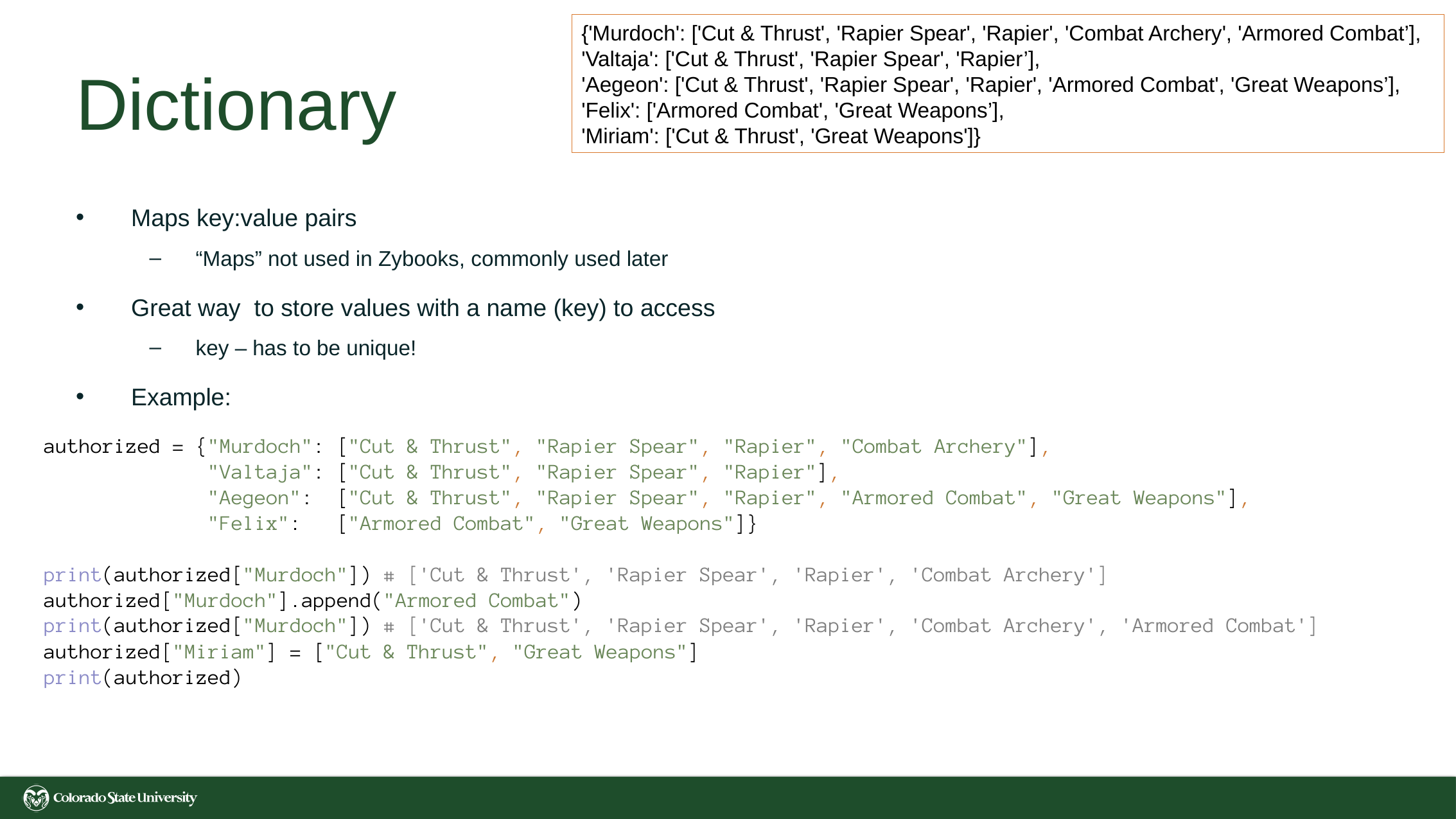

{'Murdoch': ['Cut & Thrust', 'Rapier Spear', 'Rapier', 'Combat Archery', 'Armored Combat’],
'Valtaja': ['Cut & Thrust', 'Rapier Spear', 'Rapier’],
'Aegeon': ['Cut & Thrust', 'Rapier Spear', 'Rapier', 'Armored Combat', 'Great Weapons’],
'Felix': ['Armored Combat', 'Great Weapons’],
'Miriam': ['Cut & Thrust', 'Great Weapons']}
# Dictionary
Maps key:value pairs
“Maps” not used in Zybooks, commonly used later
Great way  to store values with a name (key) to access
key – has to be unique!
Example:

authorized = {"Murdoch": ["Cut & Thrust", "Rapier Spear", "Rapier", "Combat Archery"],
              "Valtaja": ["Cut & Thrust", "Rapier Spear", "Rapier"],
              "Aegeon":  ["Cut & Thrust", "Rapier Spear", "Rapier", "Armored Combat", "Great Weapons"],
              "Felix":   ["Armored Combat", "Great Weapons"]}
print(authorized["Murdoch"]) # ['Cut & Thrust', 'Rapier Spear', 'Rapier', 'Combat Archery']
authorized["Murdoch"].append("Armored Combat")
print(authorized["Murdoch"]) # ['Cut & Thrust', 'Rapier Spear', 'Rapier', 'Combat Archery', 'Armored Combat']
authorized["Miriam"] = ["Cut & Thrust", "Great Weapons"]
print(authorized)